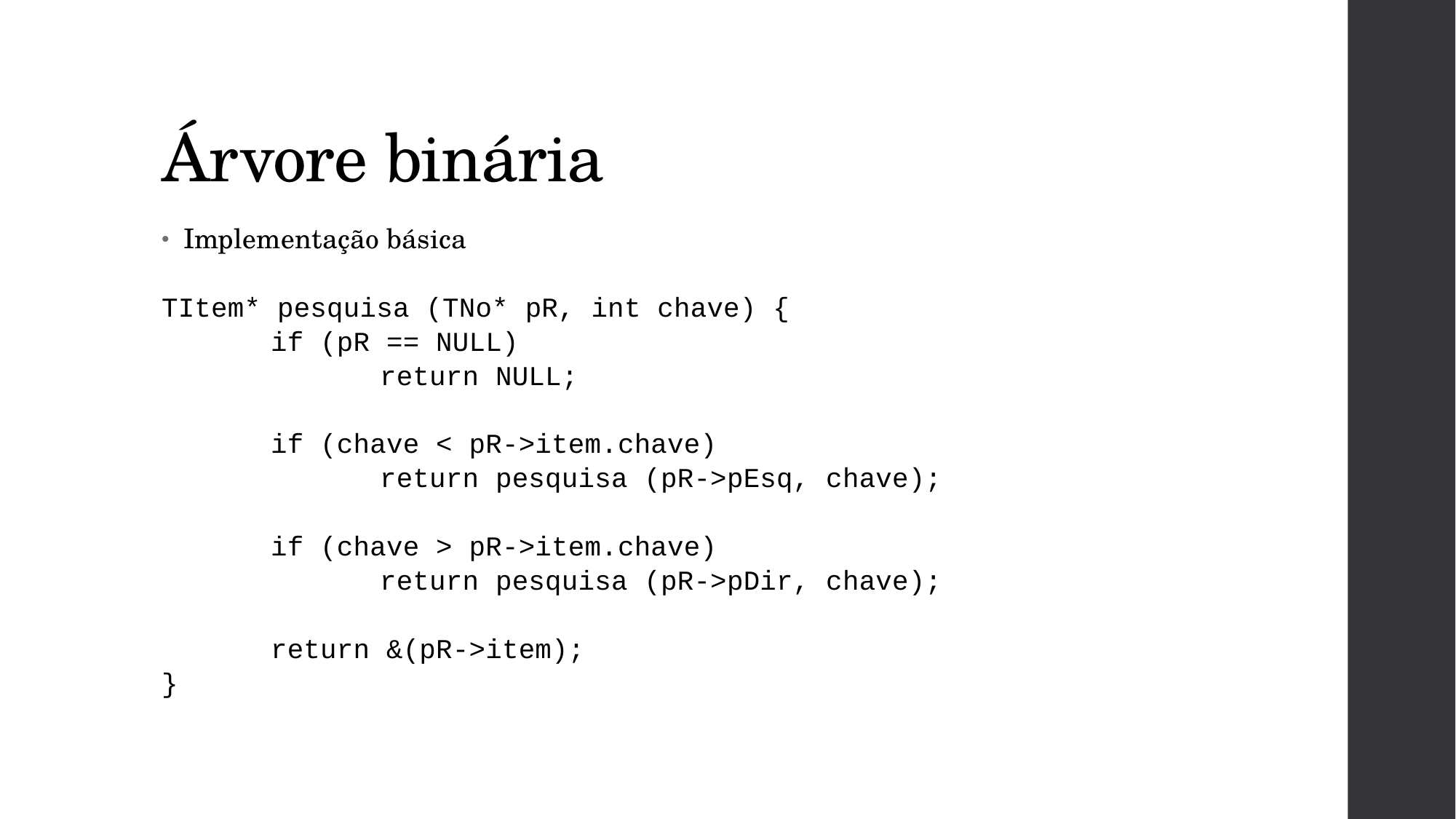

# Árvore binária
Implementação básica

TItem* pesquisa (TNo* pR, int chave) {
	if (pR == NULL)
		return NULL;

	if (chave < pR->item.chave)
		return pesquisa (pR->pEsq, chave);

	if (chave > pR->item.chave)
		return pesquisa (pR->pDir, chave);

	return &(pR->item);
}